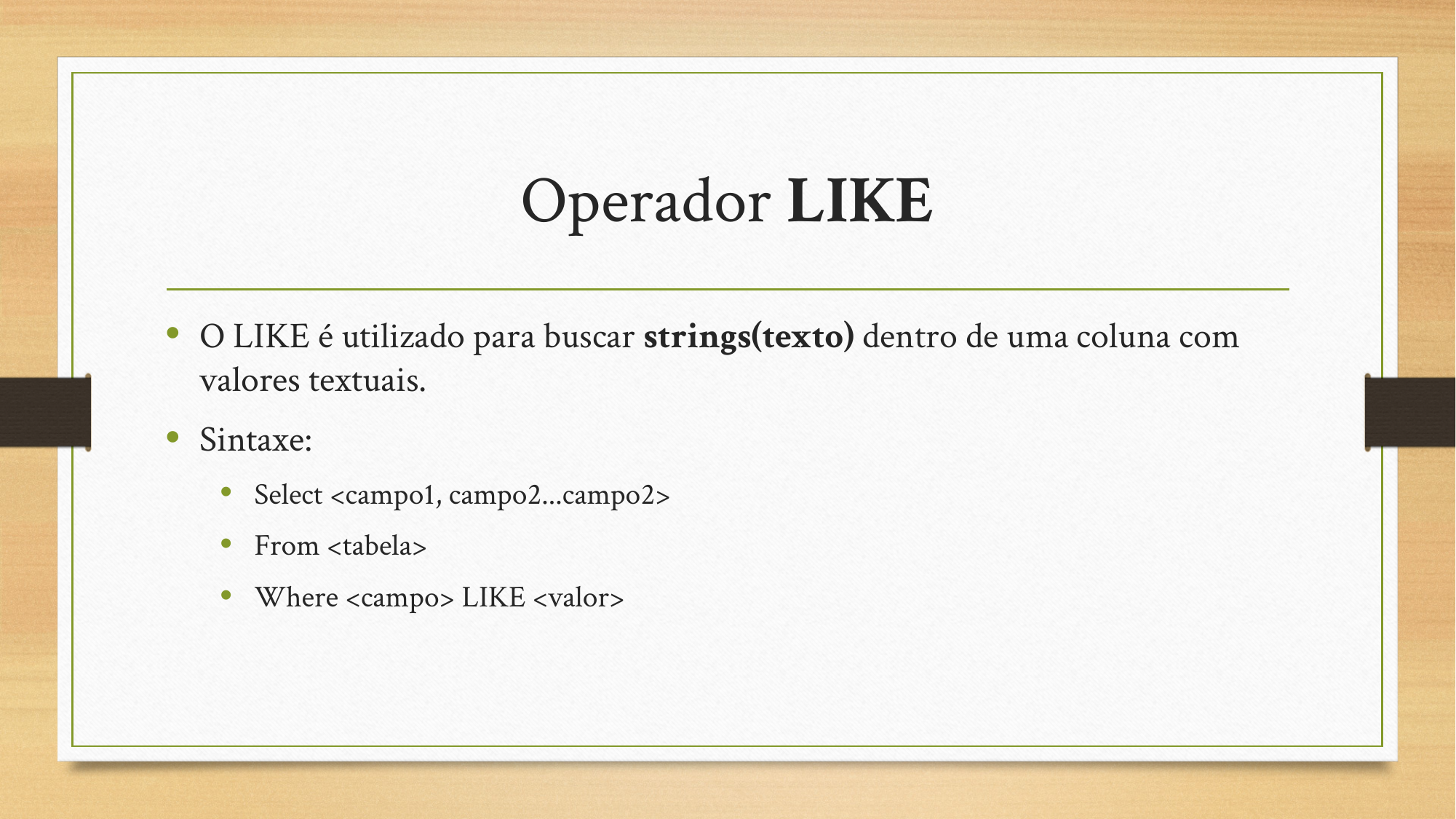

# Operador LIKE
O LIKE é utilizado para buscar strings(texto) dentro de uma coluna com valores textuais.
Sintaxe:
Select <campo1, campo2...campo2>
From <tabela>
Where <campo> LIKE <valor>